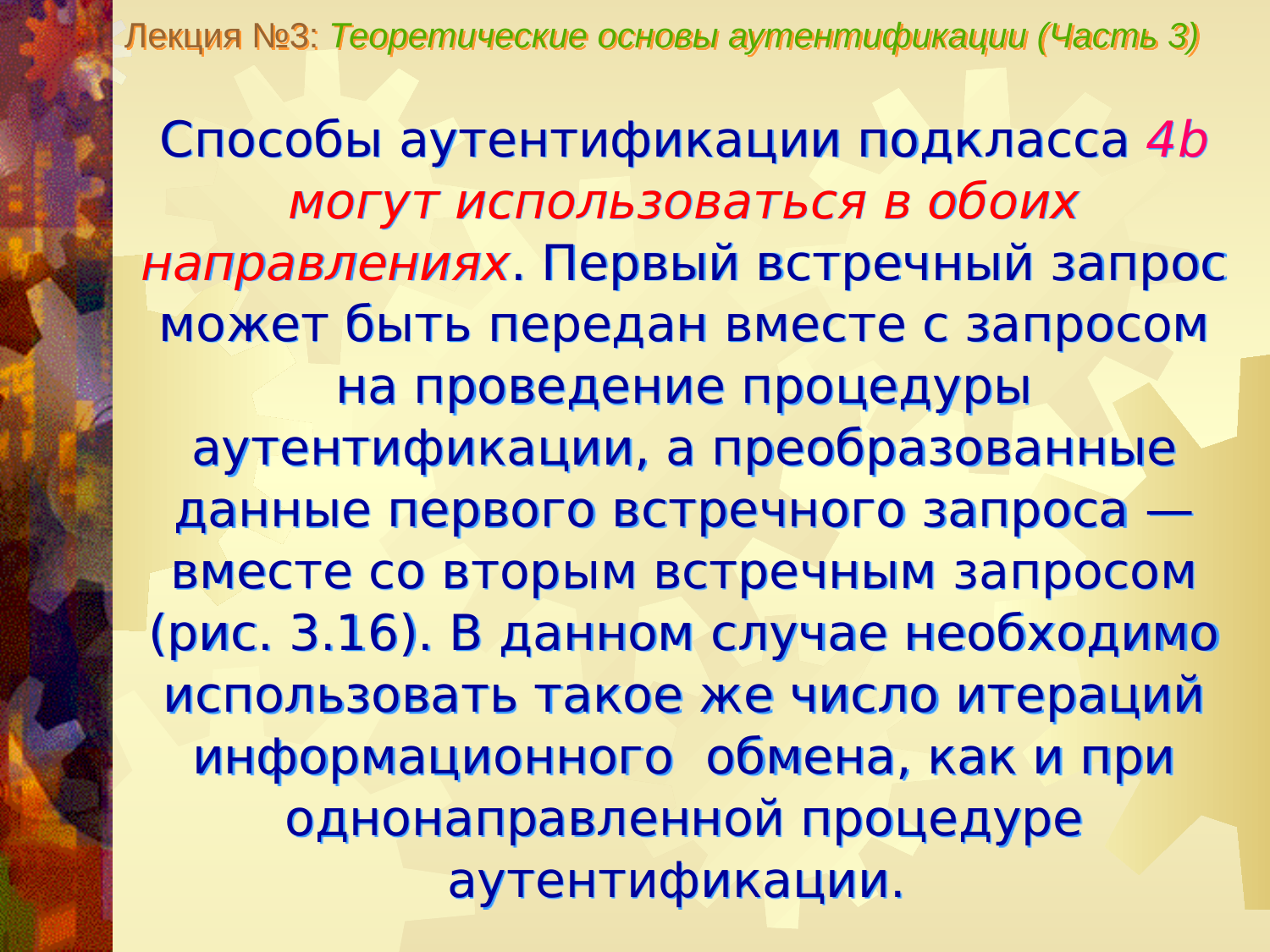

Лекция №3: Теоретические основы аутентификации (Часть 3)
Способы аутентификации подкласса 4b могут использоваться в обоих направлениях. Первый встречный запрос может быть передан вместе с запросом на проведение процедуры аутентификации, а преобразованные данные первого встречного запроса — вместе со вторым встречным запросом (рис. 3.16). В данном случае необходимо использовать такое же число итераций информационного  обмена, как и при однонаправленной процедуре аутентификации.